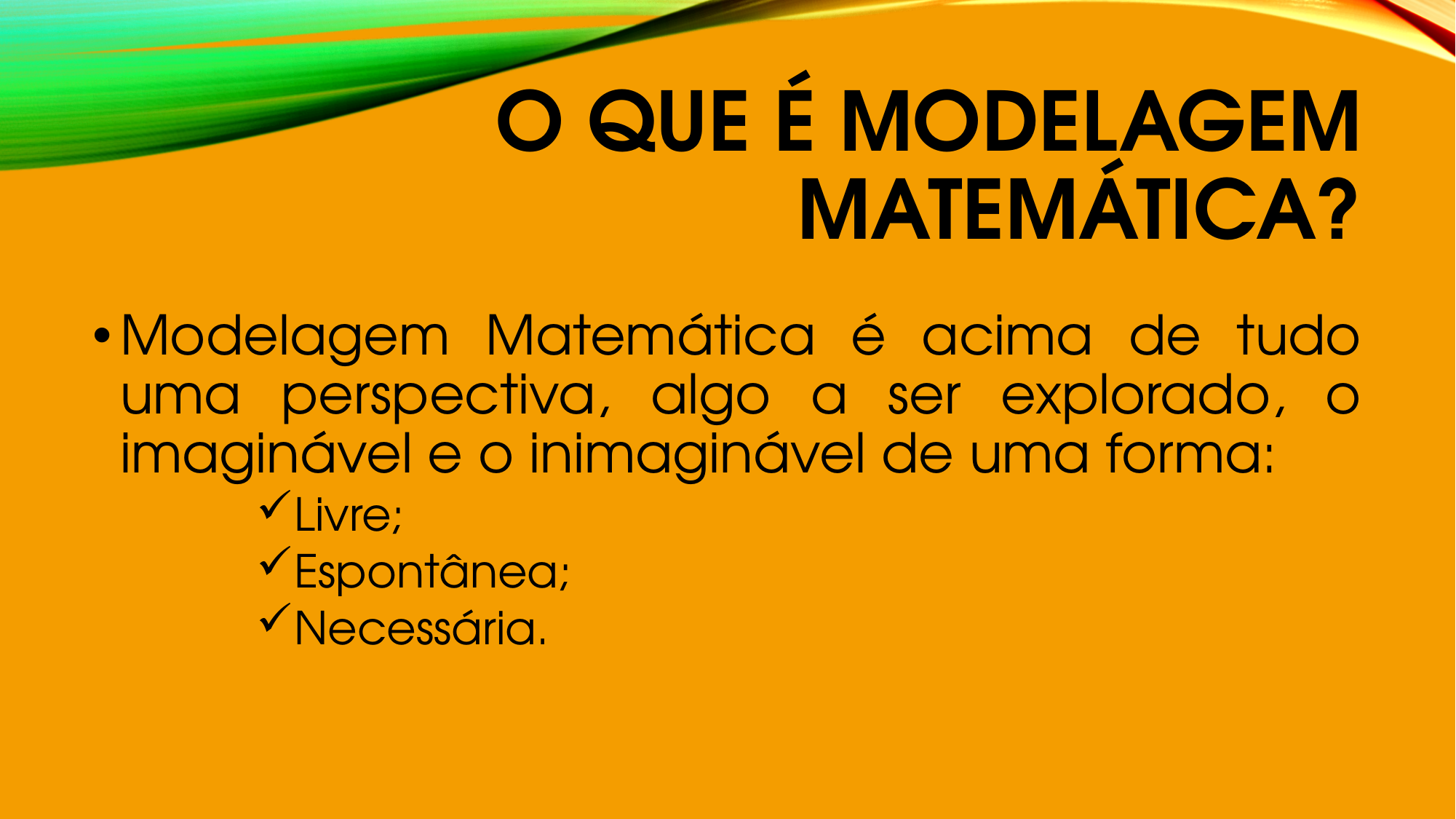

# O que é Modelagem matemática?
Modelagem Matemática é acima de tudo uma perspectiva, algo a ser explorado, o imaginável e o inimaginável de uma forma:
Livre;
Espontânea;
Necessária.